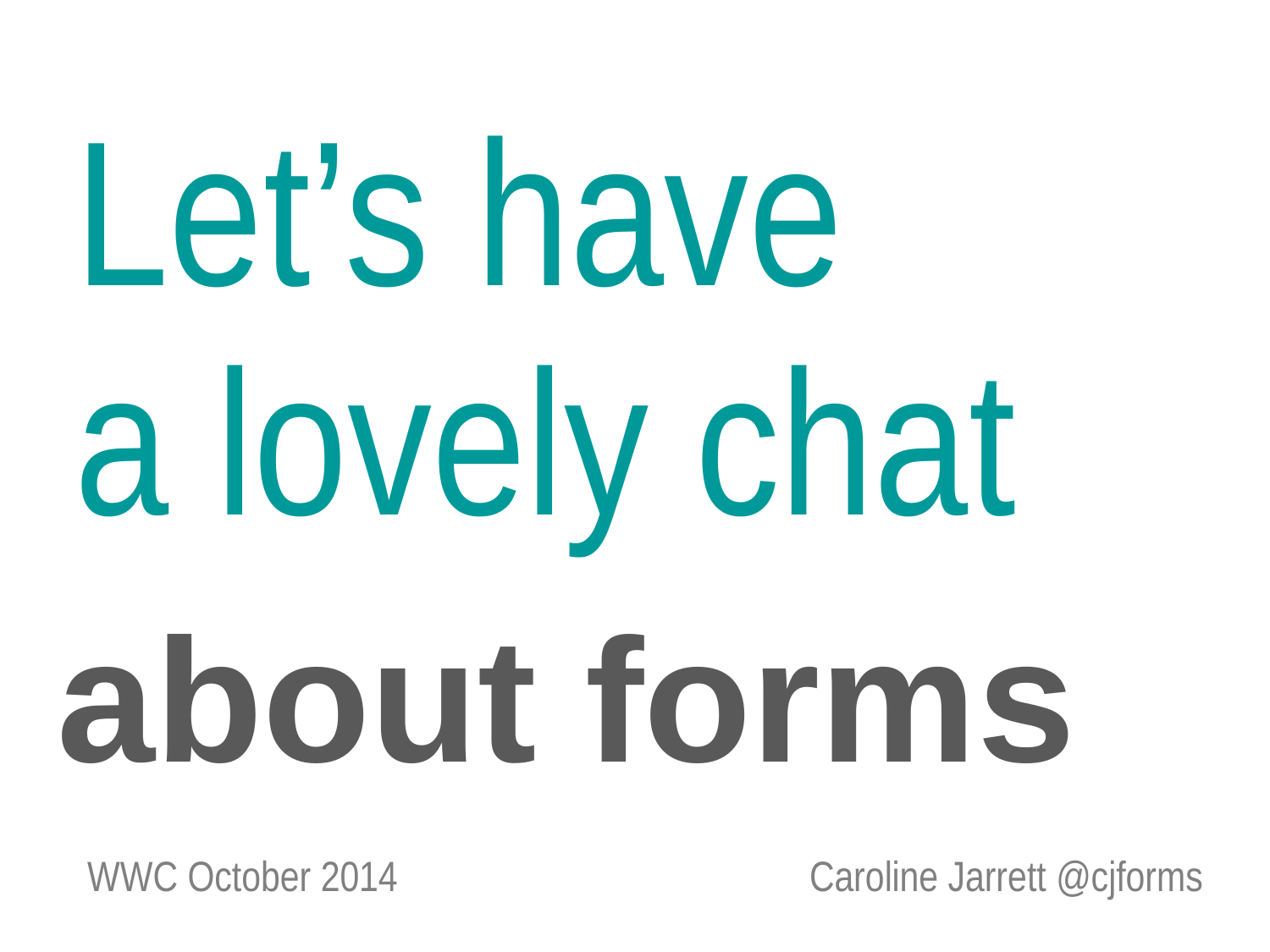

Let’s have
a lovely chat
about forms
WWC October 2014			         Caroline Jarrett @cjforms